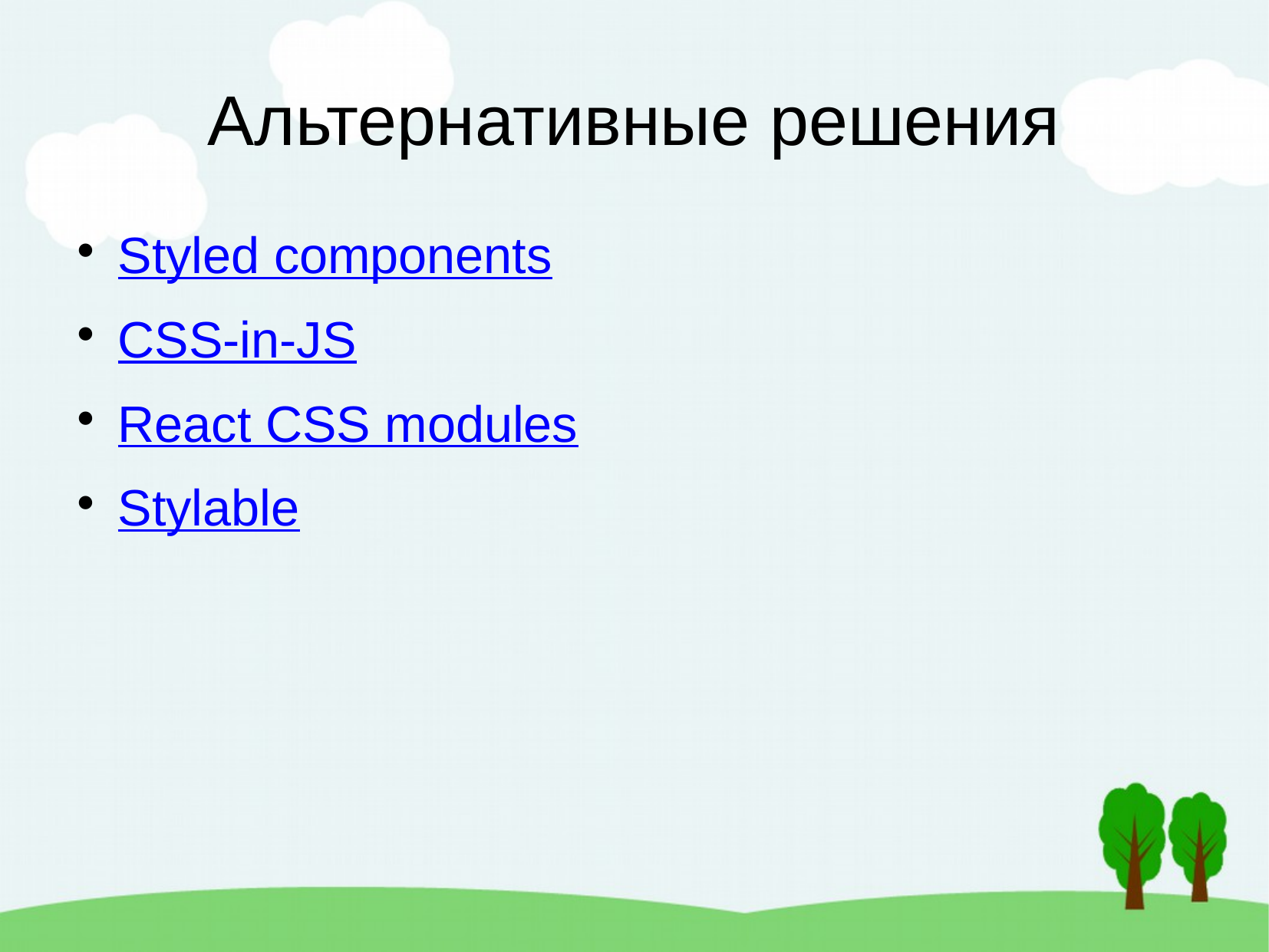

Альтернативные решения
Styled components
CSS-in-JS
React CSS modules
Stylable